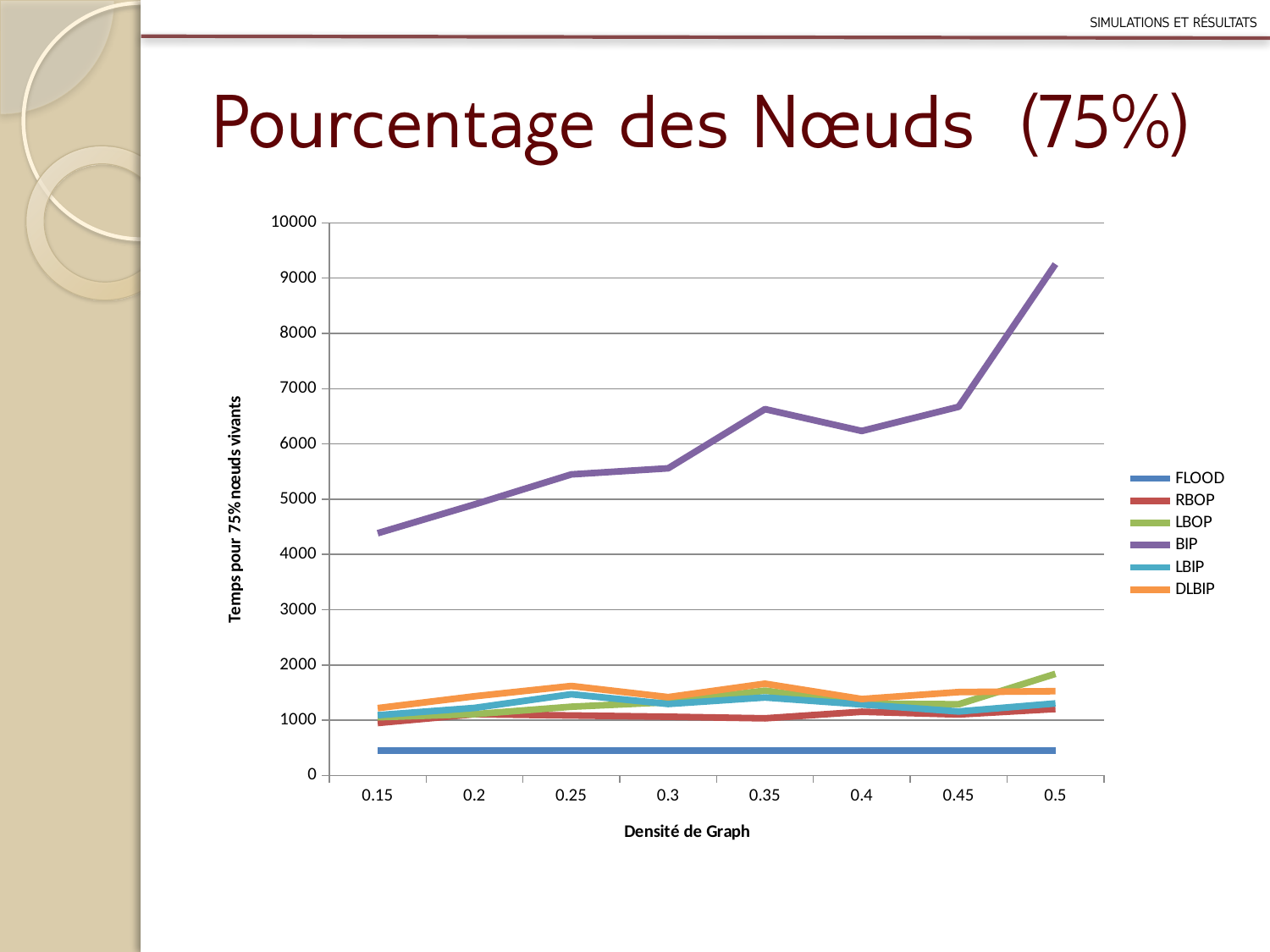

Simulations et résultats
# Pourcentage des Nœuds  (75%)

### Chart

| Category | FLOOD | RBOP | LBOP | BIP | LBIP | DLBIP |
|---|---|---|---|---|---|---|
| 0.15 | 447.0 | 949.0 | 1053.0 | 4385.0 | 1091.0 | 1219.0 |
| 0.2 | 447.0 | 1108.0 | 1109.0 | 4905.33 | 1222.33 | 1433.0 |
| 0.25 | 447.0 | 1085.33 | 1244.0 | 5448.83 | 1470.33 | 1619.17 |
| 0.3 | 447.0 | 1063.18 | 1325.45 | 5559.45 | 1294.0 | 1417.27 |
| 0.35 | 447.0 | 1033.86 | 1534.81 | 6630.33 | 1411.57 | 1661.19 |
| 0.4 | 447.0 | 1152.54 | 1301.0 | 6235.0 | 1285.46 | 1382.85 |
| 0.45 | 447.0 | 1103.6 | 1288.4 | 6672.6 | 1157.8 | 1508.6 |
| 0.5 | 447.0 | 1203.0 | 1839.0 | 9254.0 | 1304.0 | 1525.0 |